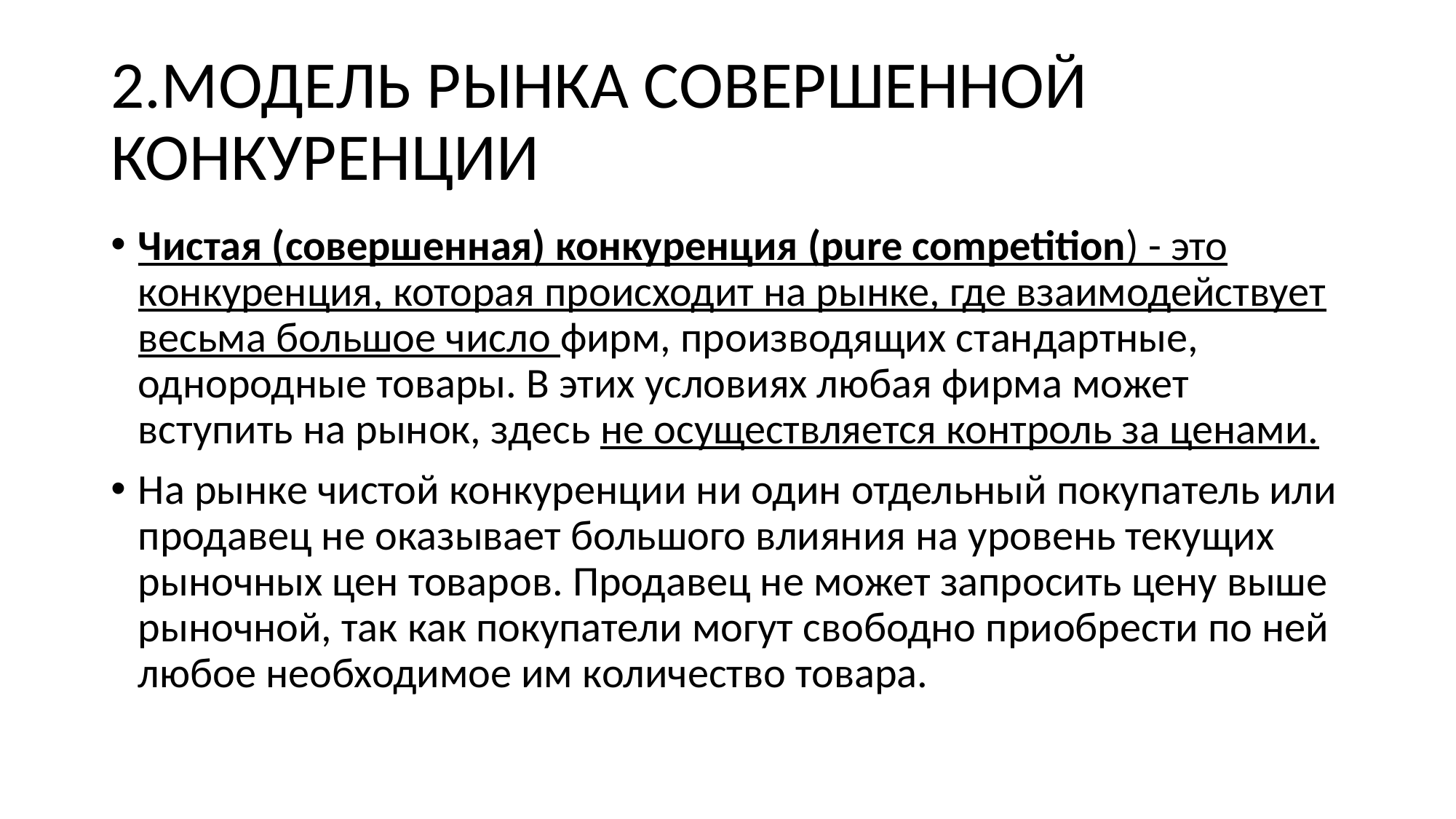

# 2.МОДЕЛЬ РЫНКА СОВЕРШЕННОЙ КОНКУРЕНЦИИ
Чистая (совершенная) конкуренция (pure competition) - это конкуренция, которая происходит на рынке, где взаимодействует весьма большое число фирм, производящих стандартные, однородные товары. В этих условиях любая фирма может вступить на рынок, здесь не осуществляется контроль за ценами.
На рынке чистой конкуренции ни один отдельный покупатель или продавец не оказывает большого влияния на уровень текущих рыночных цен товаров. Продавец не может запросить цену выше рыночной, так как покупатели могут свободно приобрести по ней любое необходимое им количество товара.